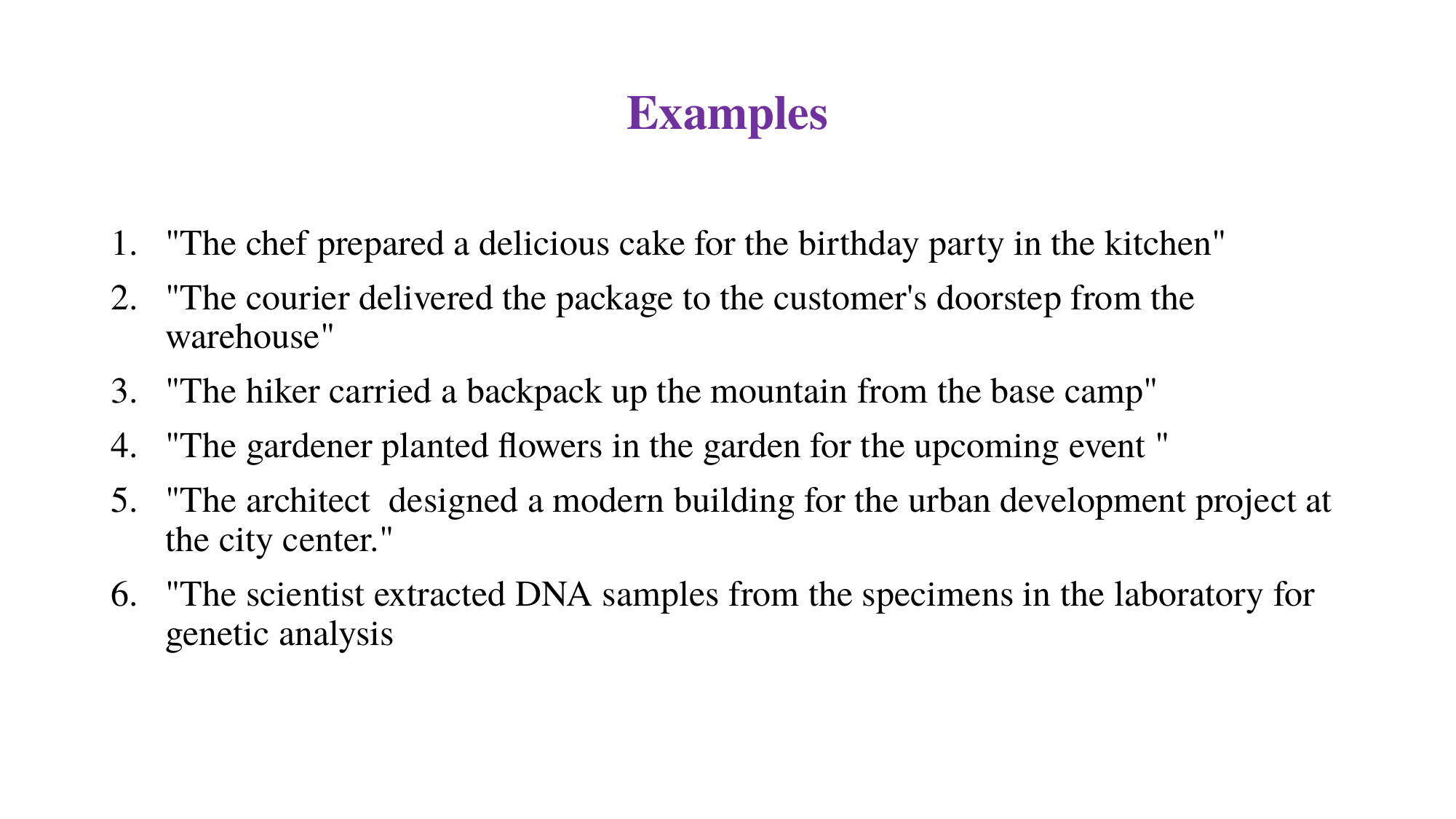

# Examples
"The chef prepared a delicious cake for the birthday party in the kitchen"
"The courier delivered the package to the customer's doorstep from the warehouse"
"The hiker carried a backpack up the mountain from the base camp"
"The gardener planted flowers in the garden for the upcoming event "
"The architect  designed a modern building for the urban development project at the city center."
"The scientist extracted DNA samples from the specimens in the laboratory for genetic analysis